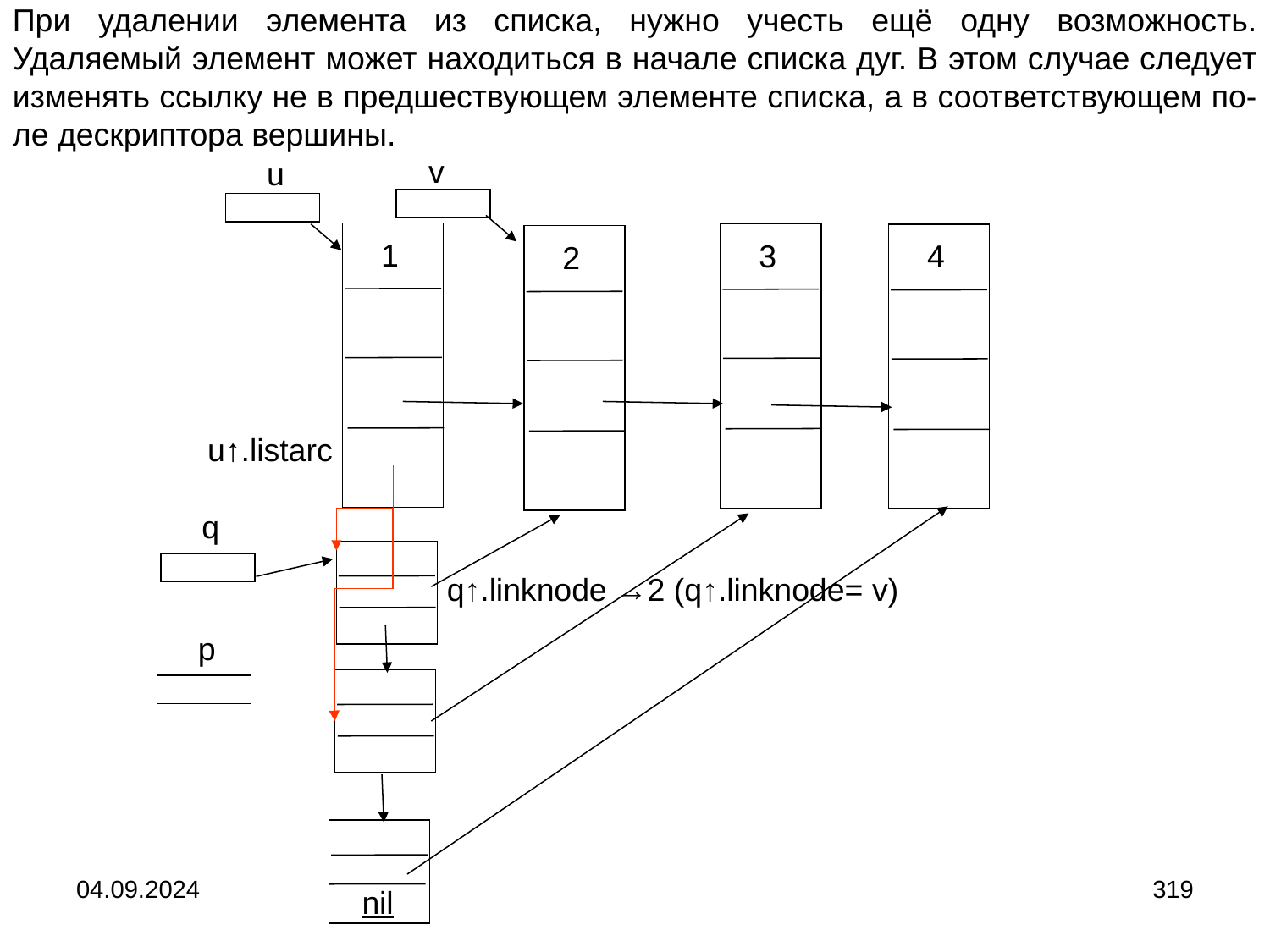

При удалении элемента из списка, нужно учесть ещё одну возможность. Удаляемый элемент может находиться в начале списка дуг. В этом случае следует изменять ссылку не в предшествующем элементе списка, а в соответствующем по-ле дескриптора вершины.
v
u

1
3
4
2

u↑.listarc

q

q↑.linknode →2 (q↑.linknode= v)

p

04.09.2024
319
nil